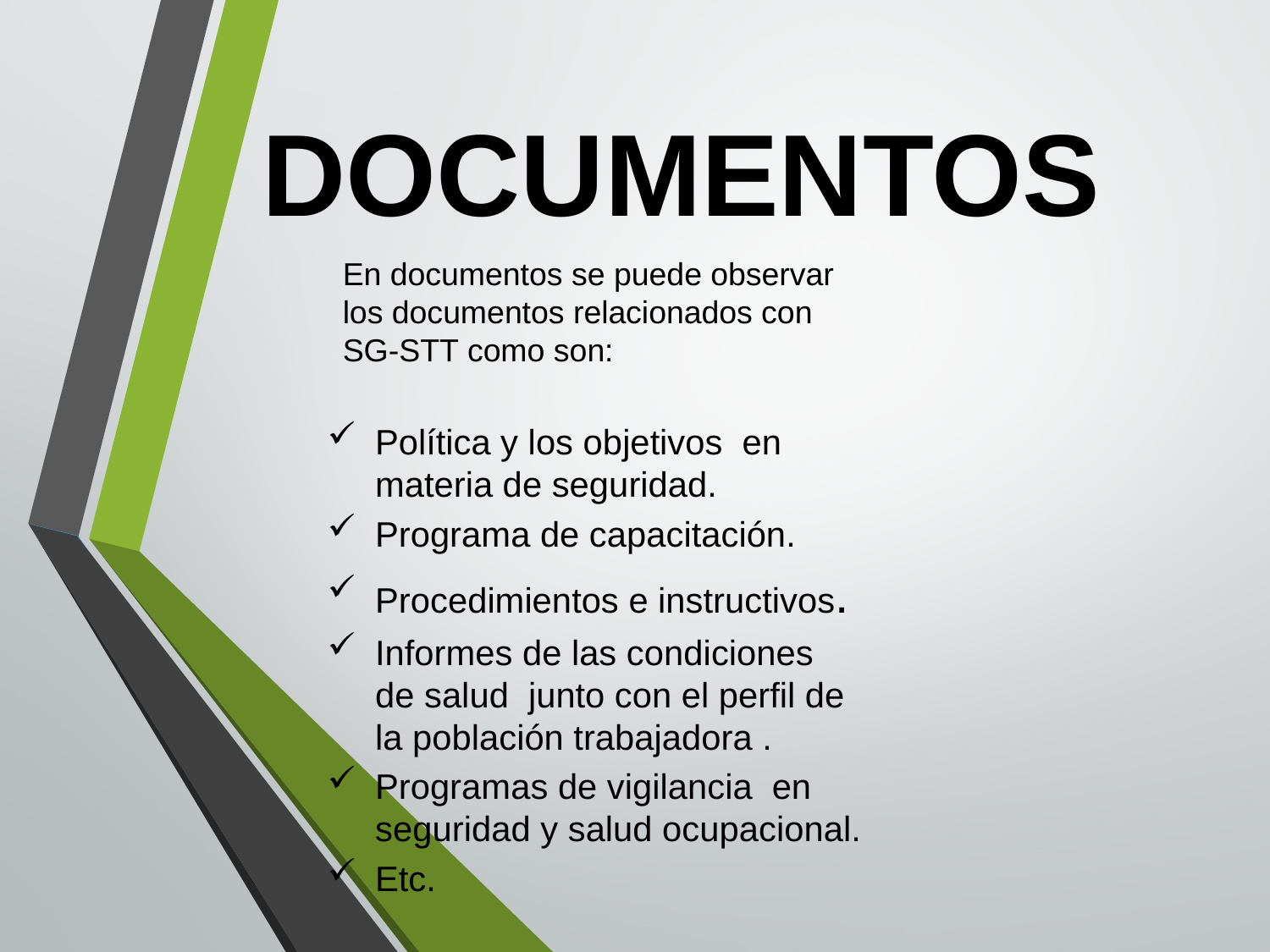

DOCUMENTOS
En documentos se puede observar los documentos relacionados con SG-STT como son:

Política y los objetivos  en materia de seguridad.
Programa de capacitación.
Procedimientos e instructivos.
Informes de las condiciones  de salud  junto con el perfil de la población trabajadora .
Programas de vigilancia  en seguridad y salud ocupacional.
Etc.